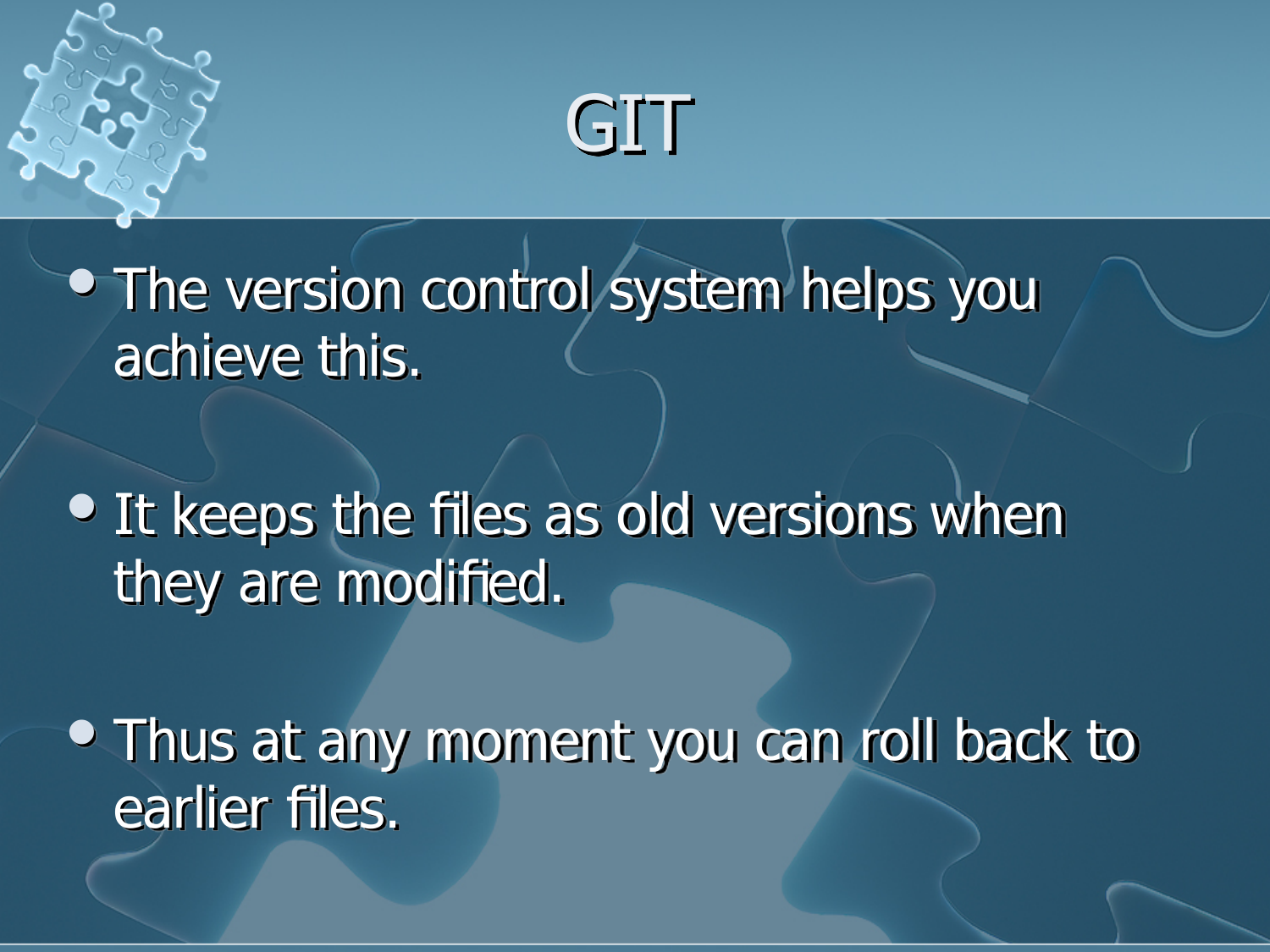

# GIT
The version control system helps you achieve this.

It keeps the files as old versions when they are modified.

Thus at any moment you can roll back to earlier files.